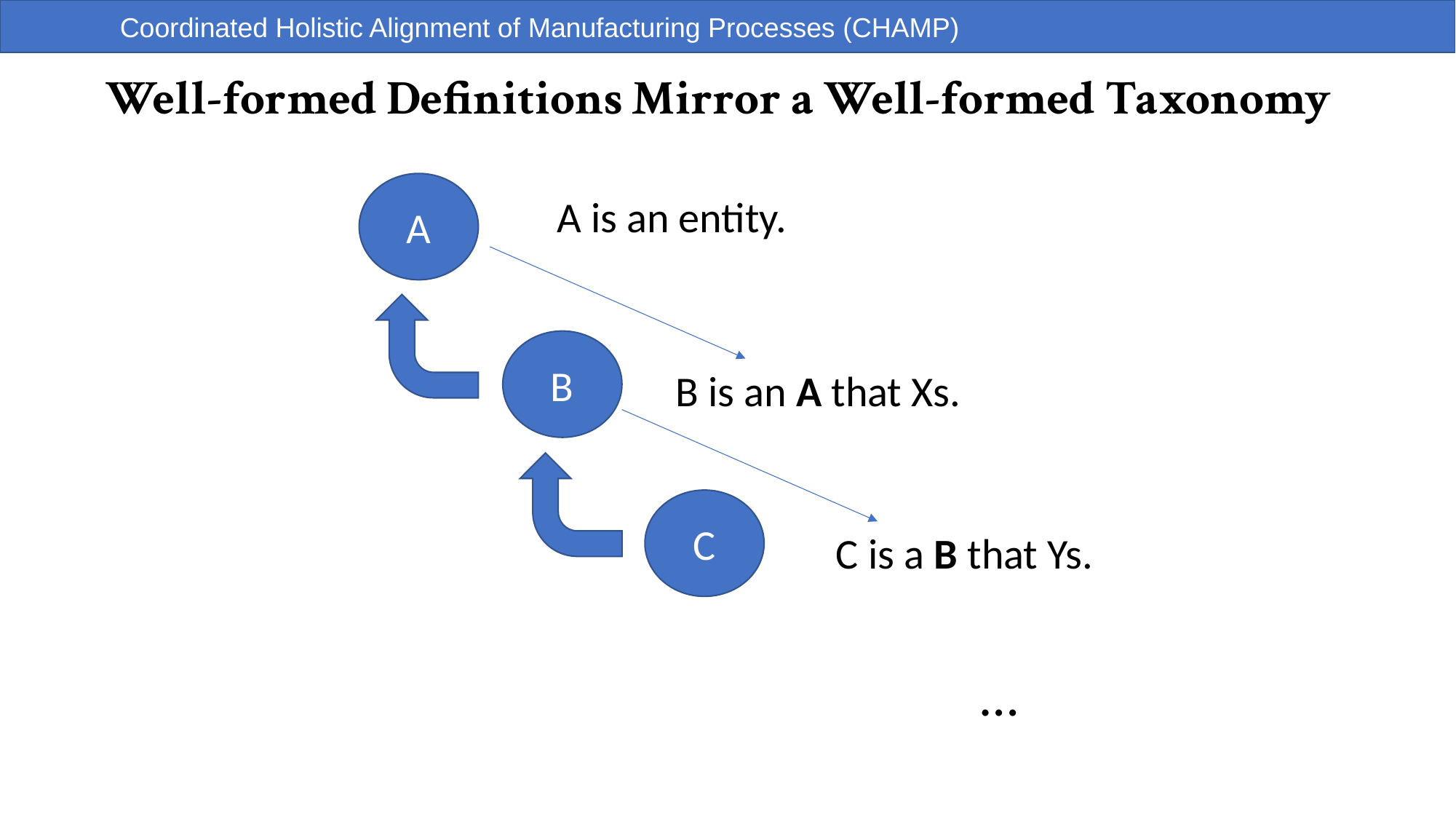

Coordinated Holistic Alignment of Manufacturing Processes (CHAMP)
Well-formed Definitions Mirror a Well-formed Taxonomy
A
A is an entity.

B
B is an A that Xs.

C
C is a B that Ys.
…